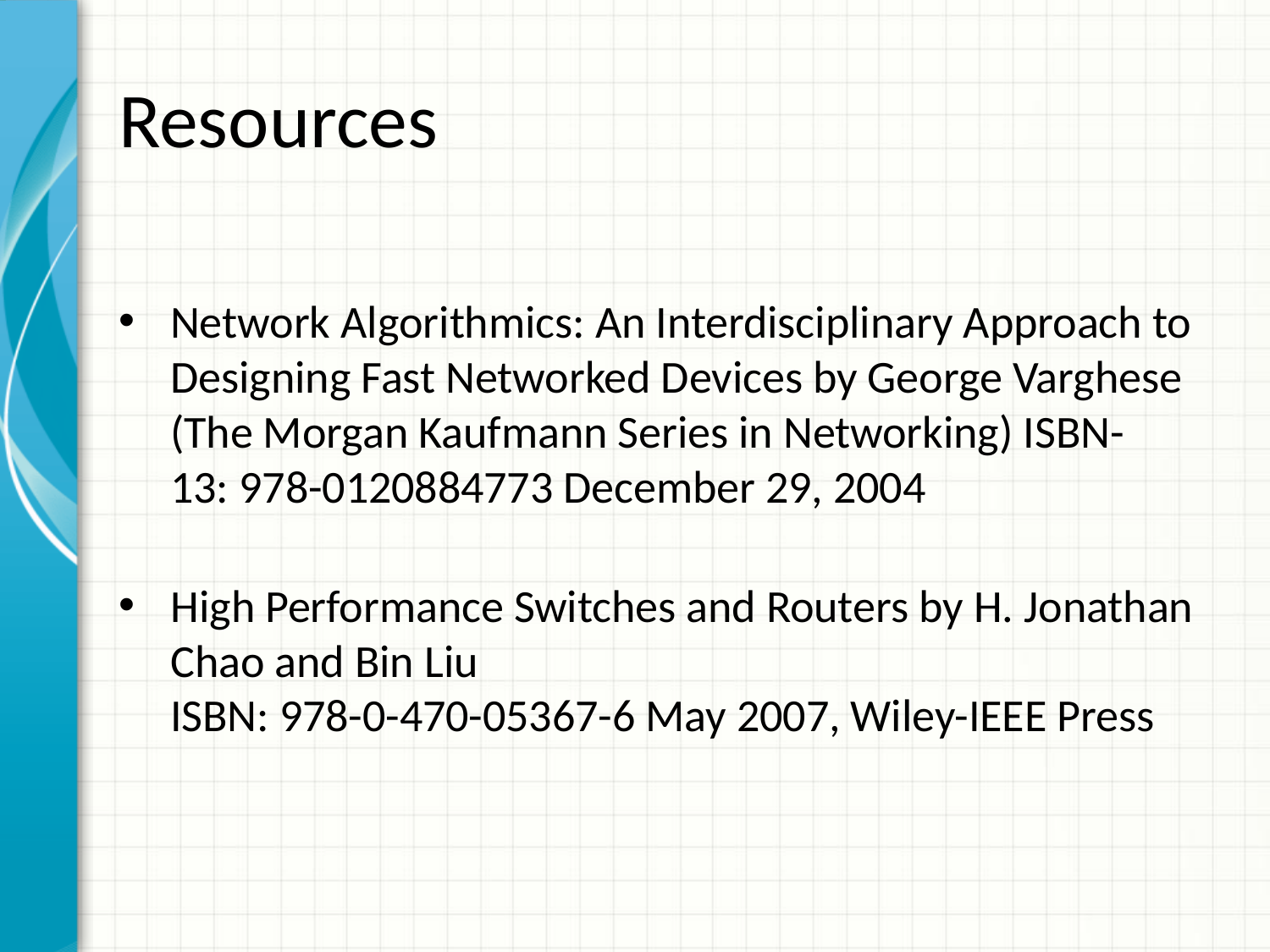

# Resources

Network Algorithmics: An Interdisciplinary Approach to Designing Fast Networked Devices by George Varghese (The Morgan Kaufmann Series in Networking) ISBN-13: 978-0120884773 December 29, 2004
High Performance Switches and Routers by H. Jonathan Chao and Bin Liu
ISBN: 978-0-470-05367-6 May 2007, Wiley-IEEE Press